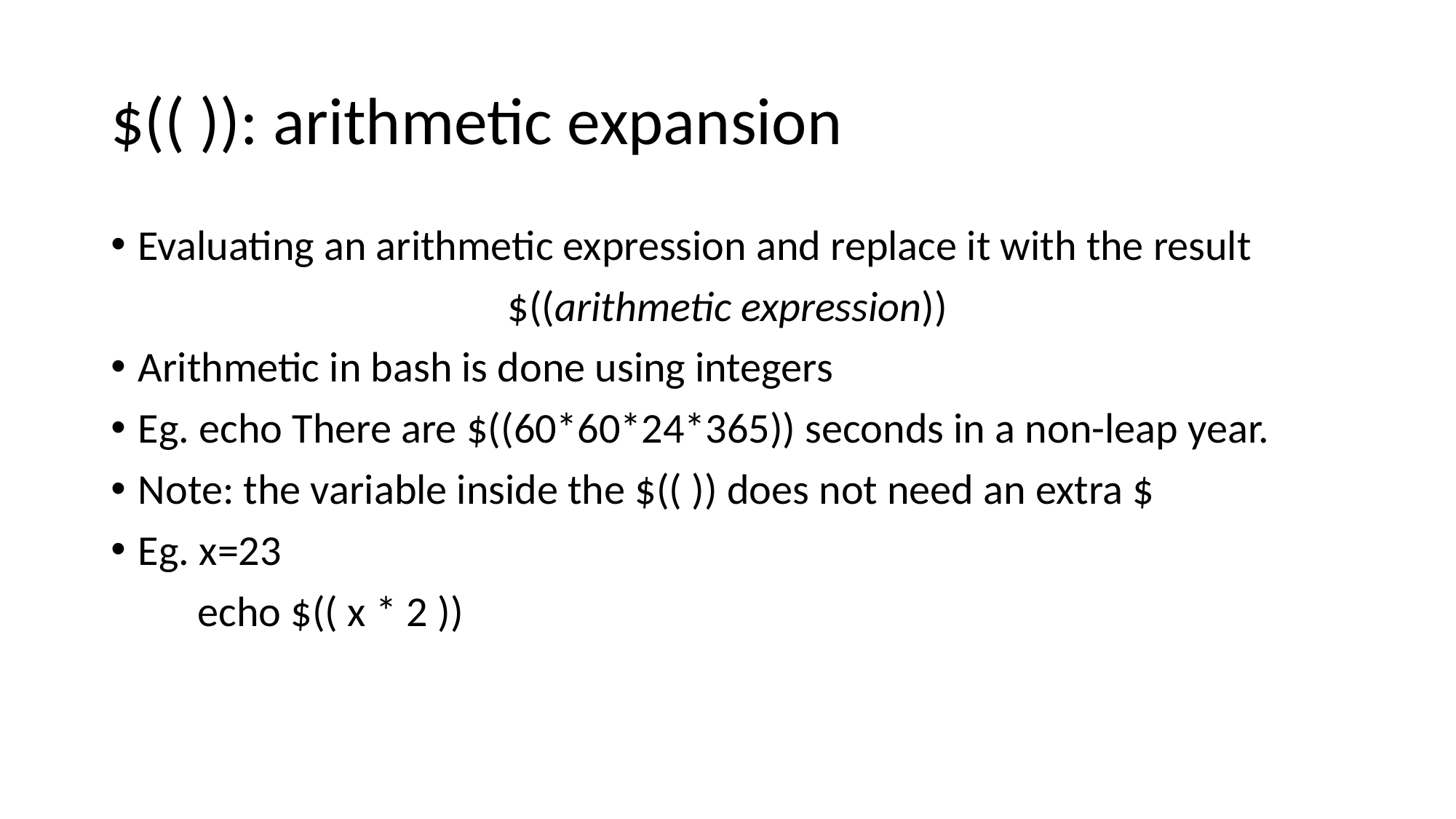

# $(( )): arithmetic expansion
Evaluating an arithmetic expression and replace it with the result
$((arithmetic expression))
Arithmetic in bash is done using integers
Eg. echo There are $((60*60*24*365)) seconds in a non-leap year.
Note: the variable inside the $(( )) does not need an extra $
Eg. x=23
         echo $(( x * 2 ))